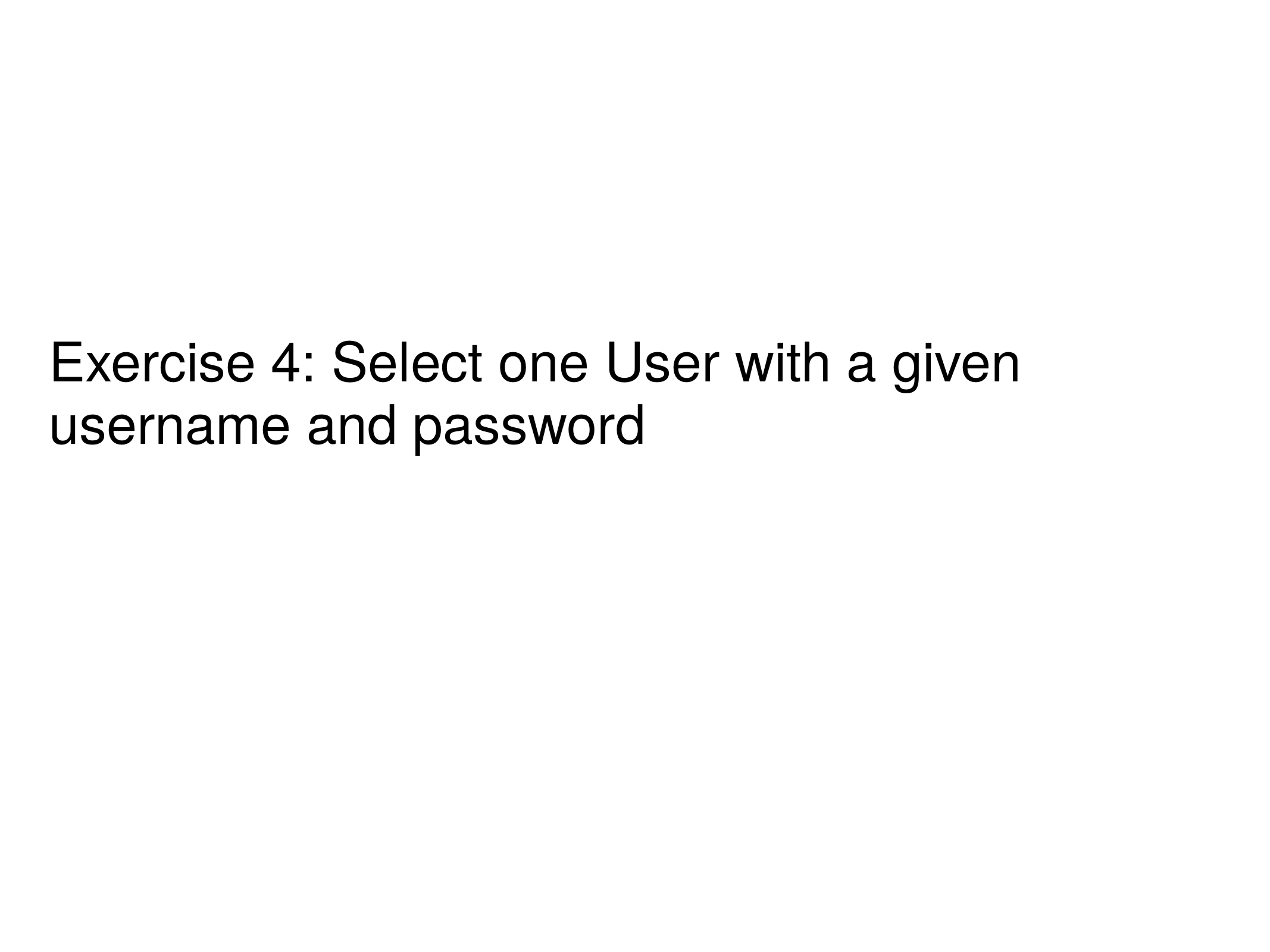

# Exercise 4: Select one User with a given username and password